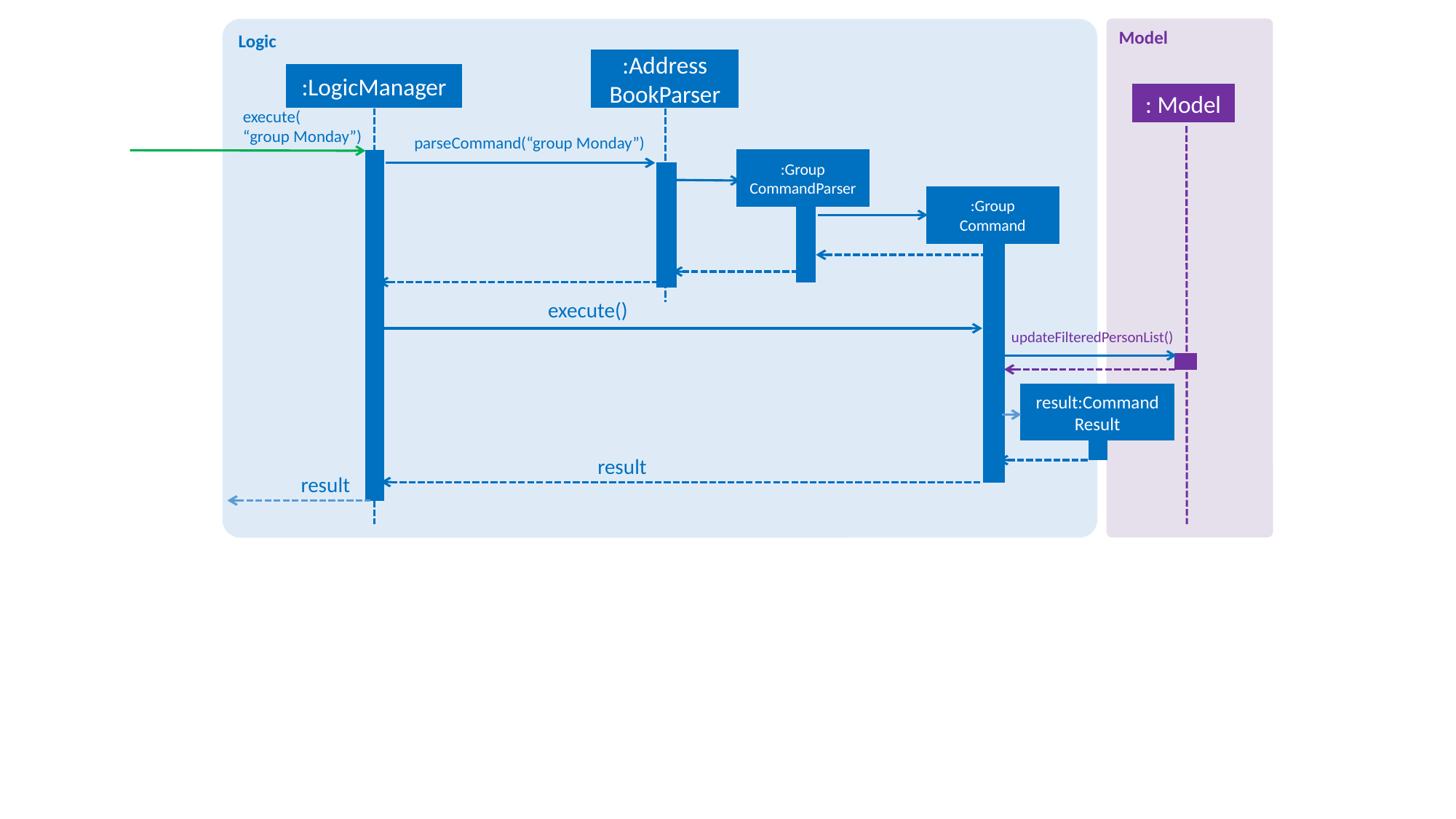

Model
Logic
:Address
BookParser
:LogicManager
: Model
execute(
“group Monday”)
parseCommand(“group Monday”)

:Group
CommandParser

:Group
Command

execute()
updateFilteredPersonList()

result:Command Result

result
result